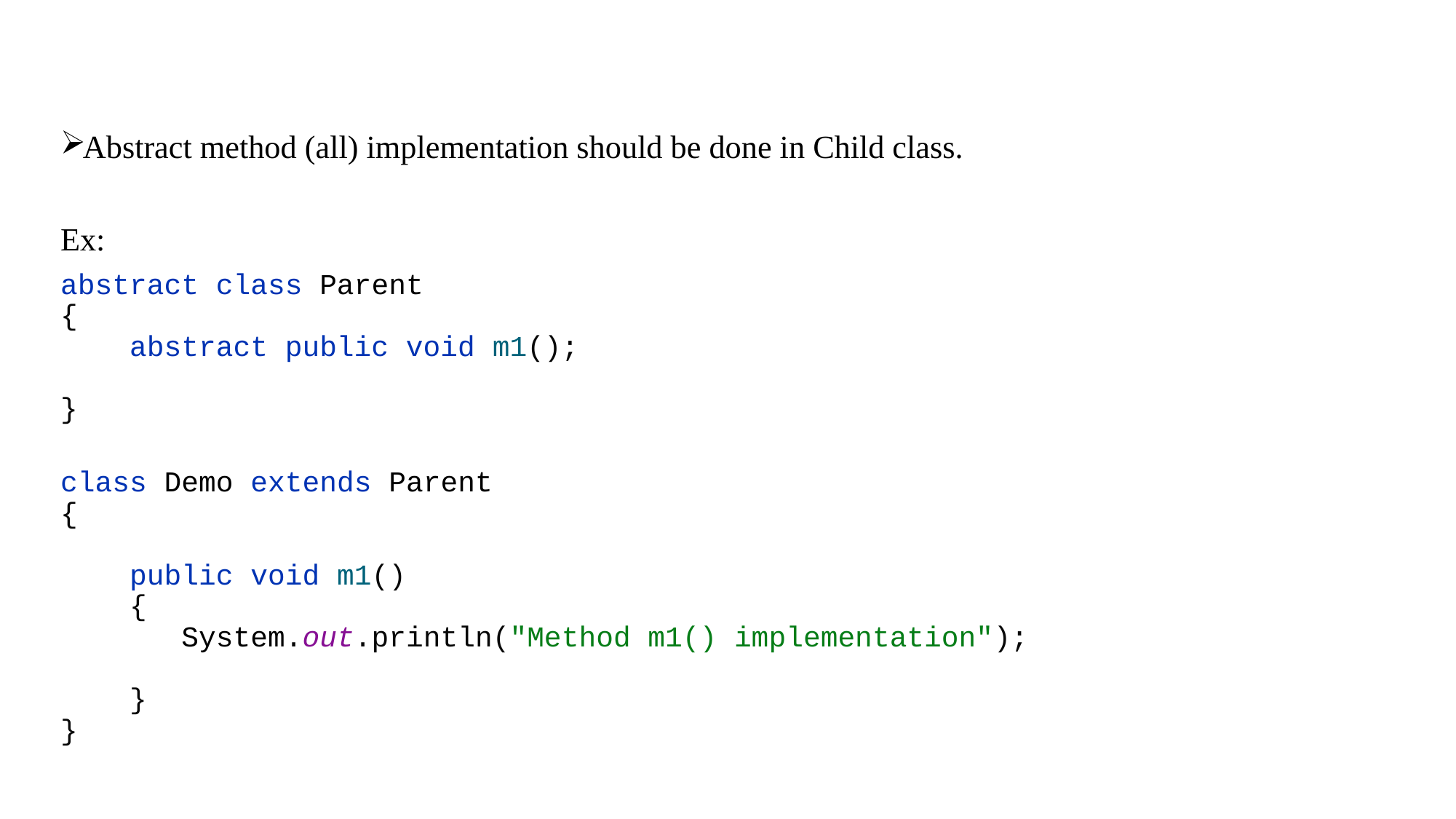

Abstract method (all) implementation should be done in Child class.

Ex:
abstract class Parent
{
    abstract public void m1();
}
class Demo extends Parent
{
    public void m1()
    {
       System.out.println("Method m1() implementation");
    }
}